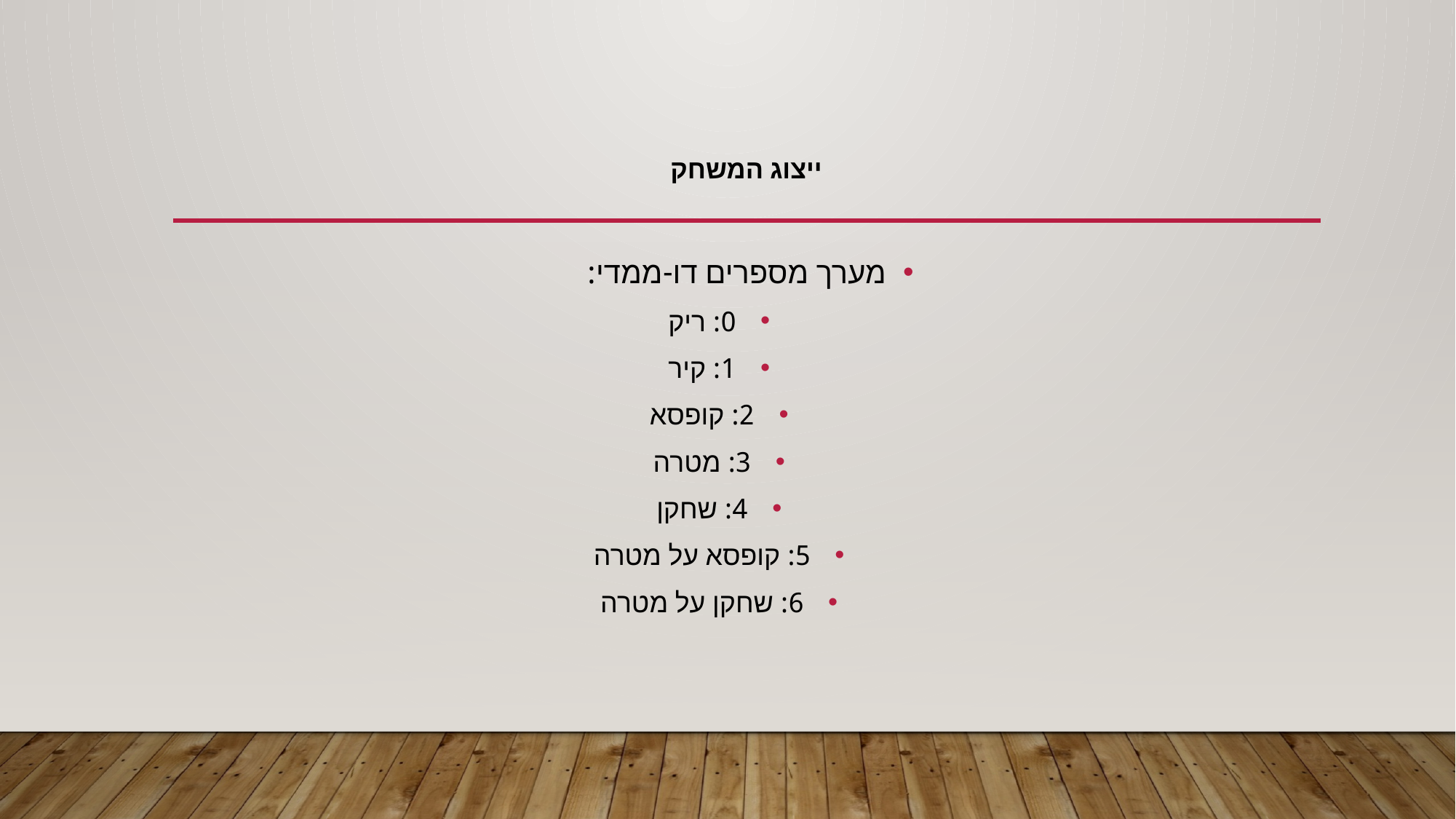

# ייצוג המשחק
מערך מספרים דו-ממדי:
0: ריק
1: קיר
2: קופסא
3: מטרה
4: שחקן
5: קופסא על מטרה
6: שחקן על מטרה